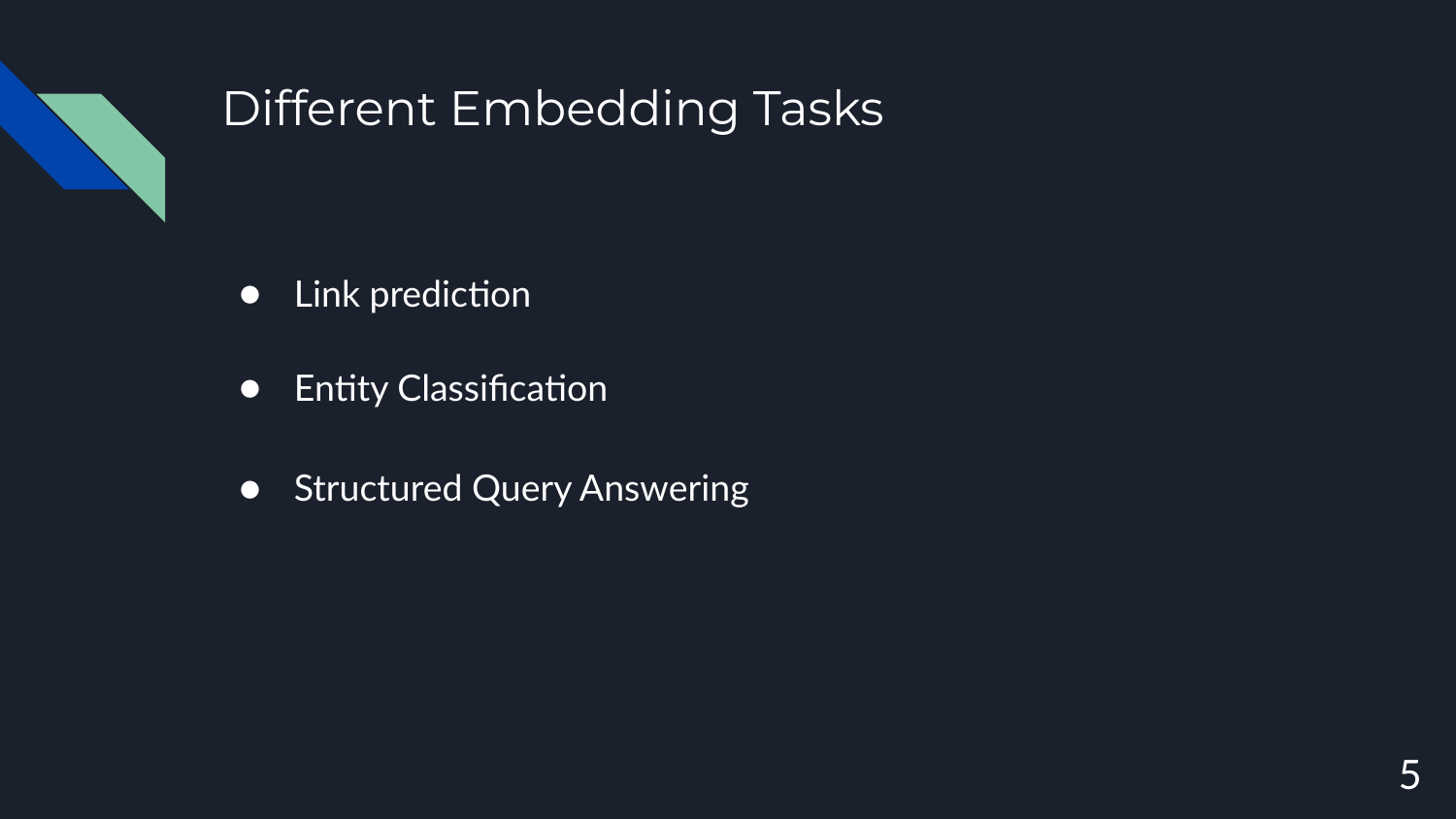

# Different Embedding Tasks
Link prediction
Entity Classification
Structured Query Answering
5